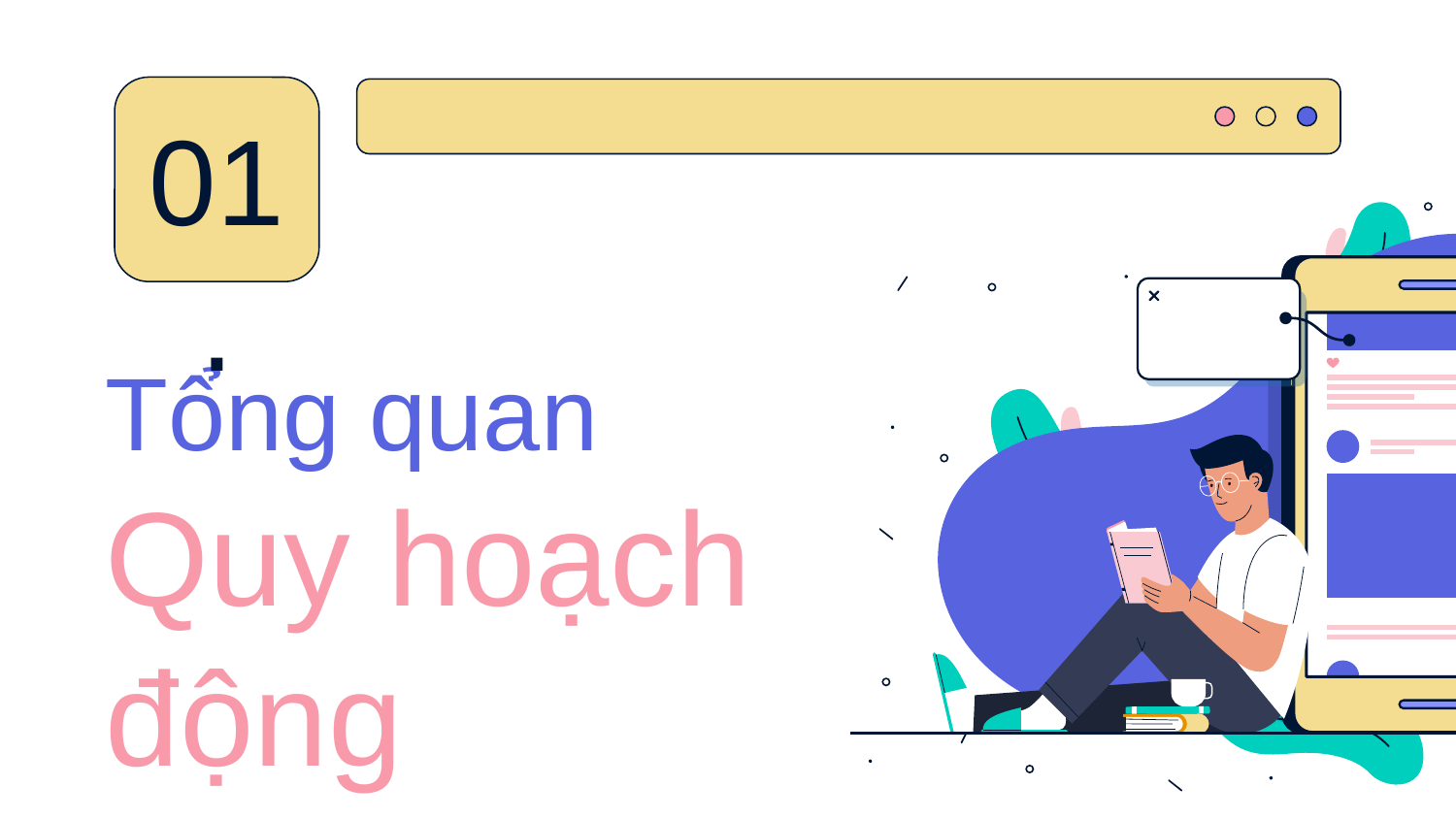

01.

# Tổng quan Quy hoạch động